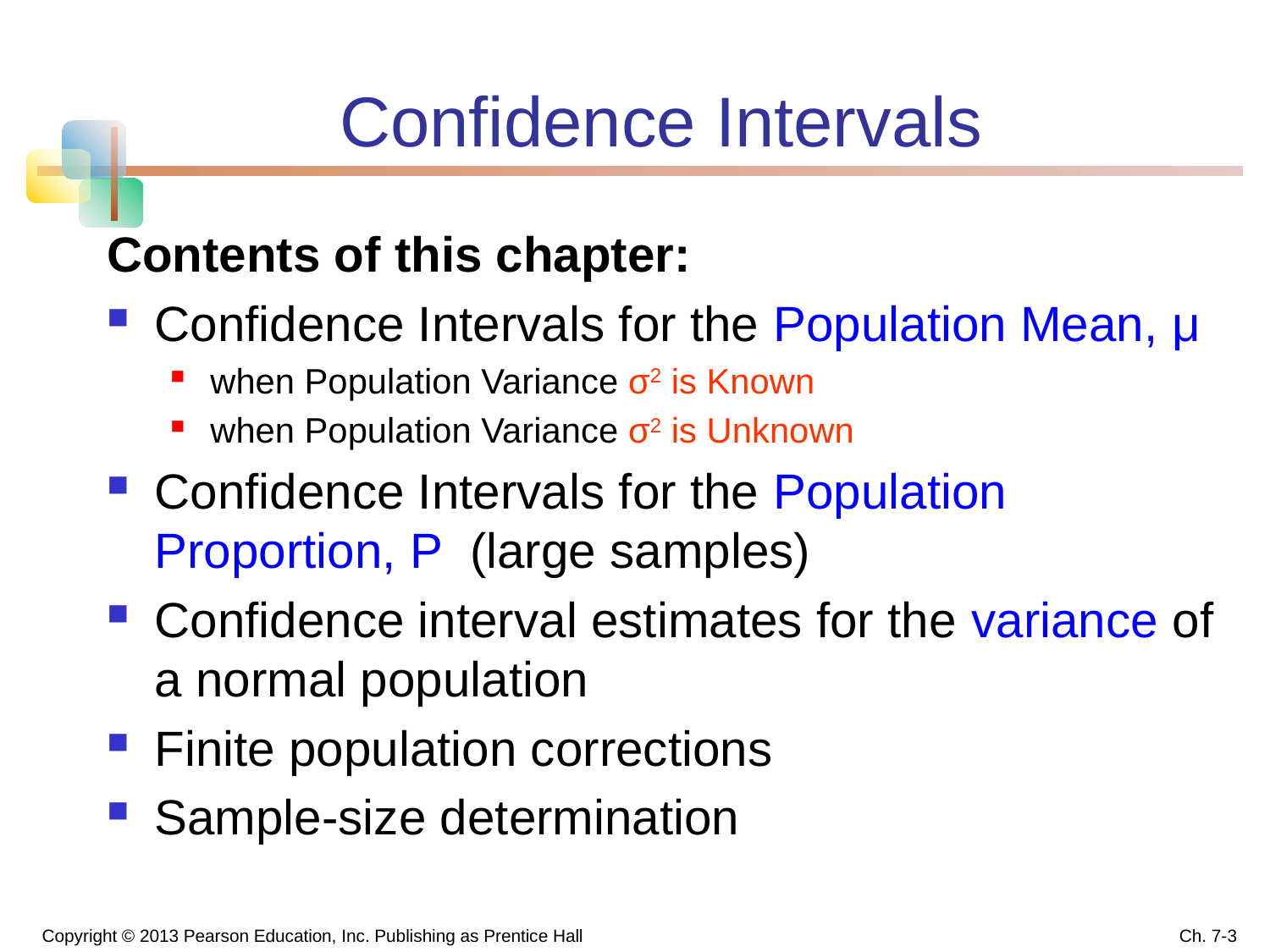

# Confidence Intervals
Contents of this chapter:
Confidence Intervals for the Population Mean, μ
when Population Variance σ2 is Known
when Population Variance σ2 is Unknown
Confidence Intervals for the Population Proportion, P  (large samples)
Confidence interval estimates for the variance of a normal population
Finite population corrections
Sample-size determination
Copyright © 2013 Pearson Education, Inc. Publishing as Prentice Hall
Ch. 7-3